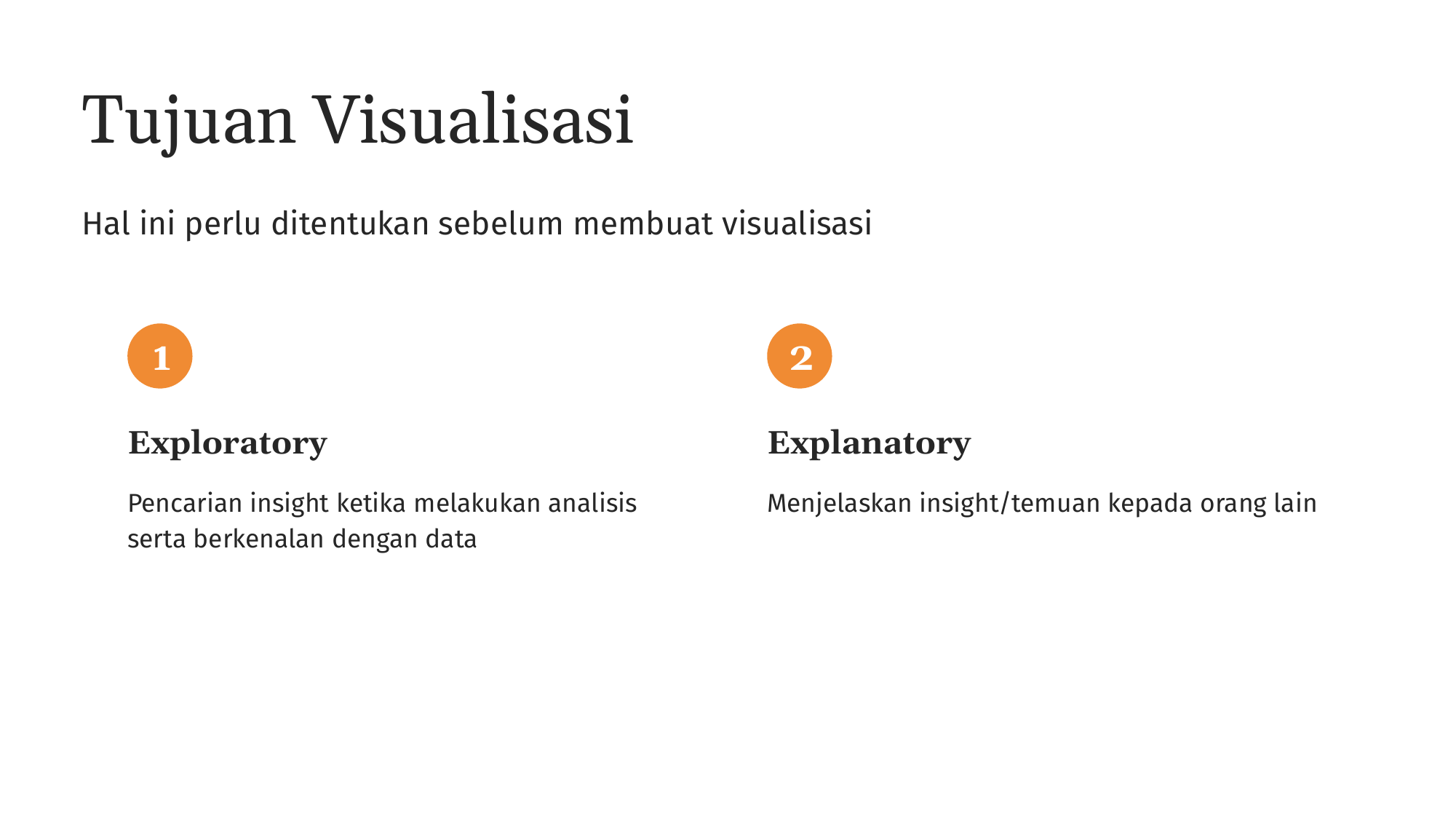

# Tujuan Visualisasi
Hal ini perlu ditentukan sebelum membuat visualisasi

1
Exploratory
Pencarian insight ketika melakukan analisis serta berkenalan dengan data
2
Explanatory
Menjelaskan insight/temuan kepada orang lain